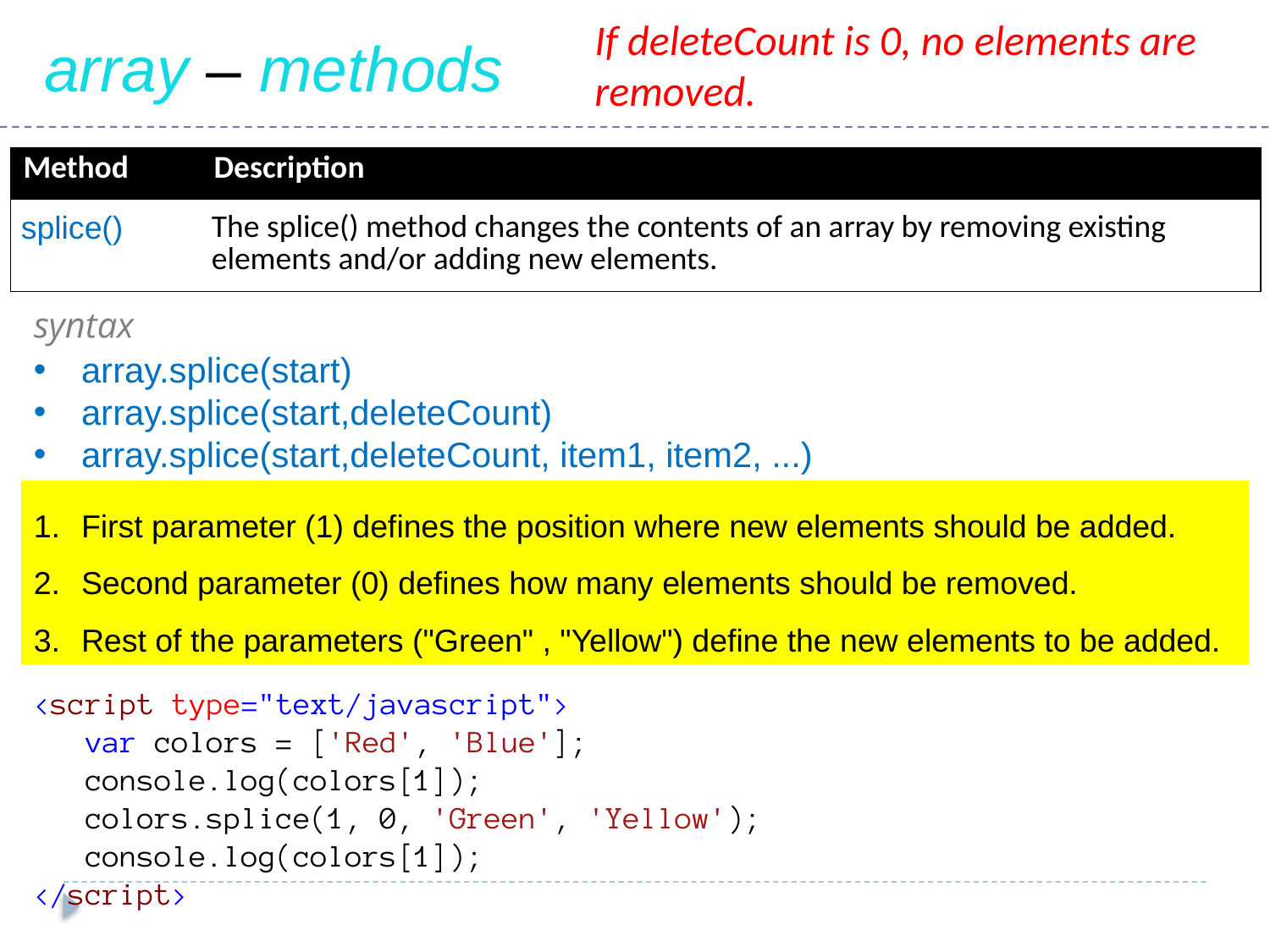

If deleteCount is 0, no elements are removed.
array – methods
| Method | Description |
| --- | --- |
| splice() | The splice() method changes the contents of an array by removing existing elements and/or adding new elements. |
syntax
array.splice(start)
array.splice(start,deleteCount)
array.splice(start,deleteCount, item1, item2, ...)
First parameter (1) defines the position where new elements should be added.
Second parameter (0) defines how many elements should be removed.
Rest of the parameters ("Green" , "Yellow") define the new elements to be added.
<script type="text/javascript">
   var colors = ['Red', 'Blue'];
   console.log(colors[1]);
   colors.splice(1, 0, 'Green', 'Yellow');
   console.log(colors[1]);
</script>